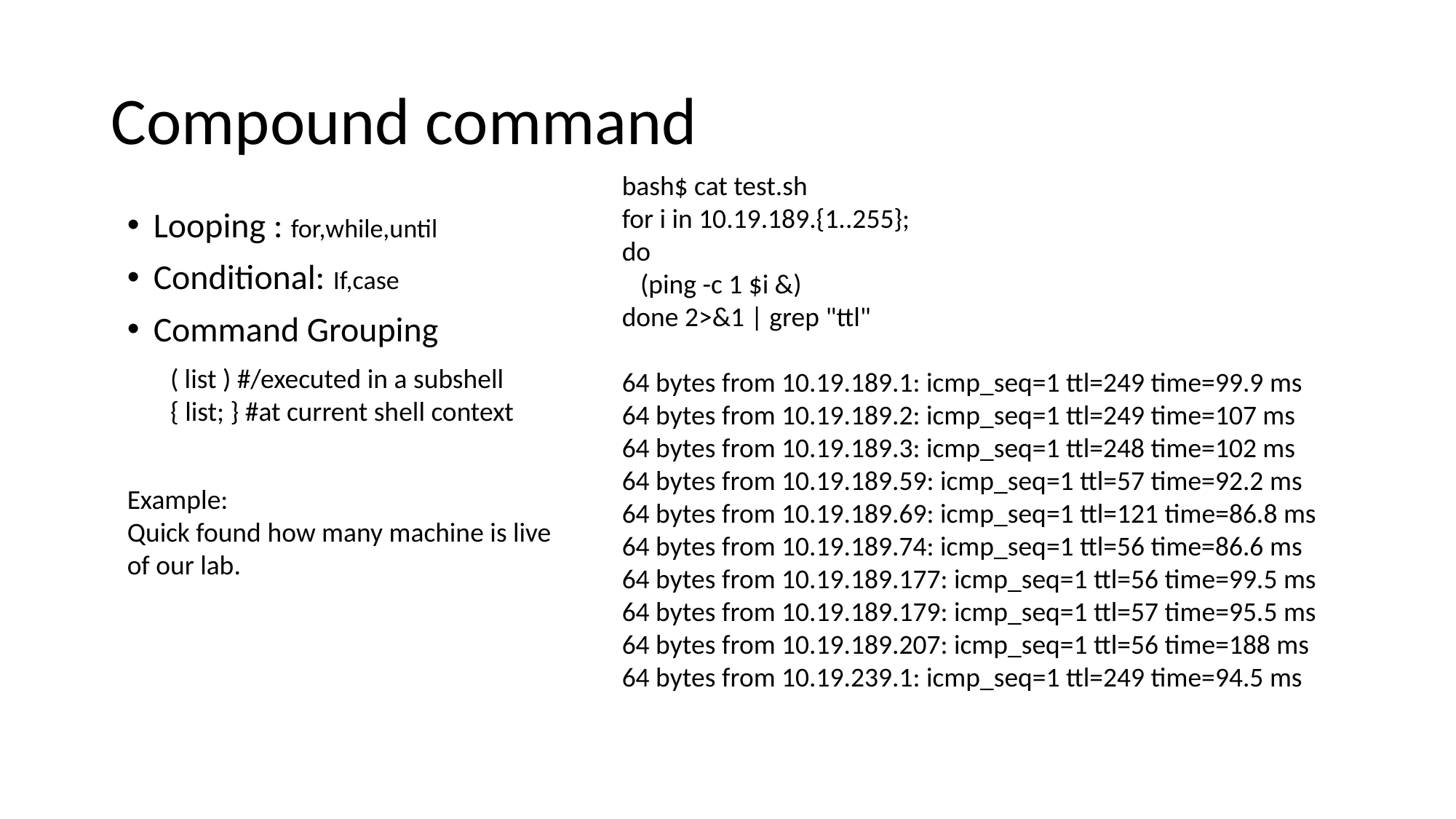

# Compound command
bash$ cat test.sh
for i in 10.19.189.{1..255};
do
   (ping -c 1 $i &)
done 2>&1 | grep "ttl"

64 bytes from 10.19.189.1: icmp_seq=1 ttl=249 time=99.9 ms
64 bytes from 10.19.189.2: icmp_seq=1 ttl=249 time=107 ms
64 bytes from 10.19.189.3: icmp_seq=1 ttl=248 time=102 ms
64 bytes from 10.19.189.59: icmp_seq=1 ttl=57 time=92.2 ms
64 bytes from 10.19.189.69: icmp_seq=1 ttl=121 time=86.8 ms
64 bytes from 10.19.189.74: icmp_seq=1 ttl=56 time=86.6 ms
64 bytes from 10.19.189.177: icmp_seq=1 ttl=56 time=99.5 ms
64 bytes from 10.19.189.179: icmp_seq=1 ttl=57 time=95.5 ms
64 bytes from 10.19.189.207: icmp_seq=1 ttl=56 time=188 ms
64 bytes from 10.19.239.1: icmp_seq=1 ttl=249 time=94.5 ms
Looping : for,while,until
Conditional: If,case
Command Grouping
( list ) #/executed in a subshell
{ list; } #at current shell context
Example:
Quick found how many machine is live of our lab.